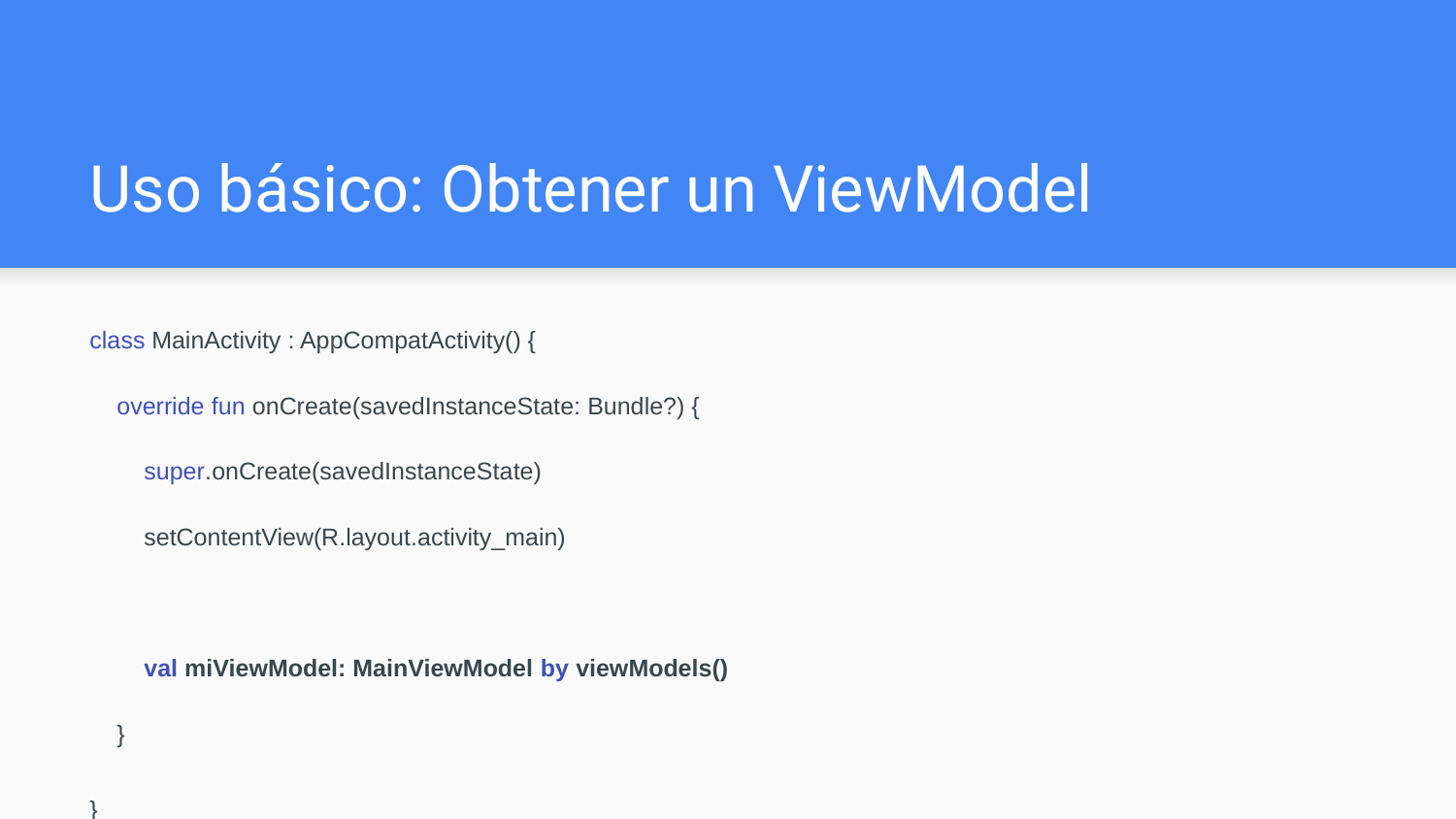

# Uso básico: Obtener un ViewModel
class MainActivity : AppCompatActivity() {
    override fun onCreate(savedInstanceState: Bundle?) {
        super.onCreate(savedInstanceState)
        setContentView(R.layout.activity_main)

        val miViewModel: MainViewModel by viewModels()
    }
}